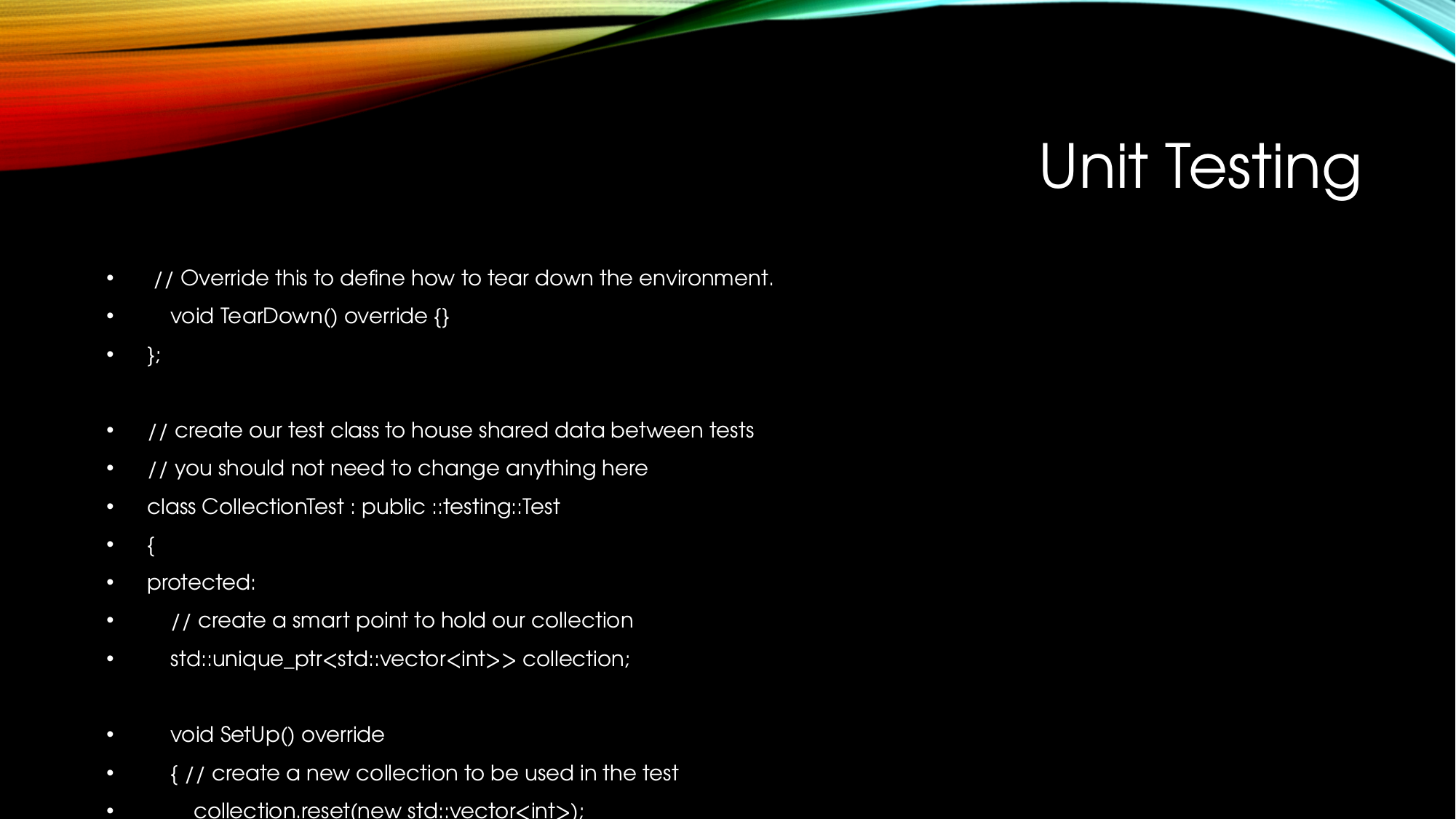

# Unit Testing
 // Override this to define how to tear down the environment.
    void TearDown() override {}
};

// create our test class to house shared data between tests
// you should not need to change anything here
class CollectionTest : public ::testing::Test
{
protected:
    // create a smart point to hold our collection
    std::unique_ptr<std::vector<int>> collection;

    void SetUp() override
    { // create a new collection to be used in the test
        collection.reset(new std::vector<int>);
    }

    void TearDown() override
    { //  erase all elements in the collection, if any remain
        collection->clear();
        // free the pointer
        collection.reset(nullptr);
    }

    // helper function to add random values from 0 to 99 count times to the collection
    void add_entries(int count)
    {
        assert(count > 0);
        for (auto i = 0; i < count; ++i)
            collection->push_back(rand() % 100);
    }
};

// When should you use the EXPECT_xxx or ASSERT_xxx macros?
// Use ASSERT when failure should terminate processing, such as the reason for the test case.
// Use EXPECT when failure should notify, but processing should continue

// Test that a collection is empty when created.
// Prior to calling this (and all other TEST_F defined methods),
//  CollectionTest::StartUp is called.